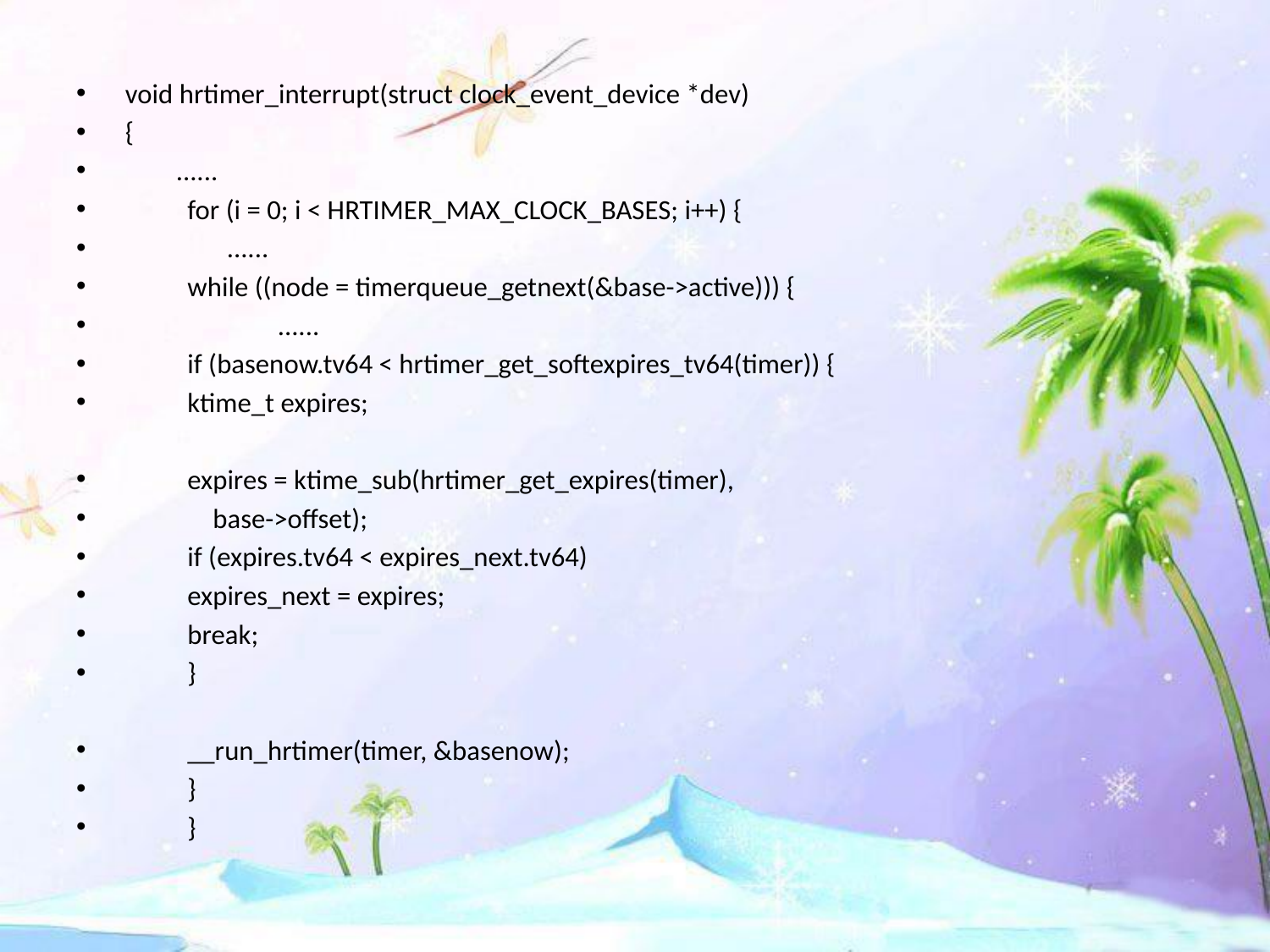

void hrtimer_interrupt(struct clock_event_device *dev)
{
        ......
	for (i = 0; i < HRTIMER_MAX_CLOCK_BASES; i++) {
                ......
		while ((node = timerqueue_getnext(&base->active))) {
                        ......
			if (basenow.tv64 < hrtimer_get_softexpires_tv64(timer)) {
				ktime_t expires;

				expires = ktime_sub(hrtimer_get_expires(timer),
						    base->offset);
				if (expires.tv64 < expires_next.tv64)
					expires_next = expires;
				break;
			}

			__run_hrtimer(timer, &basenow);
		}
	}